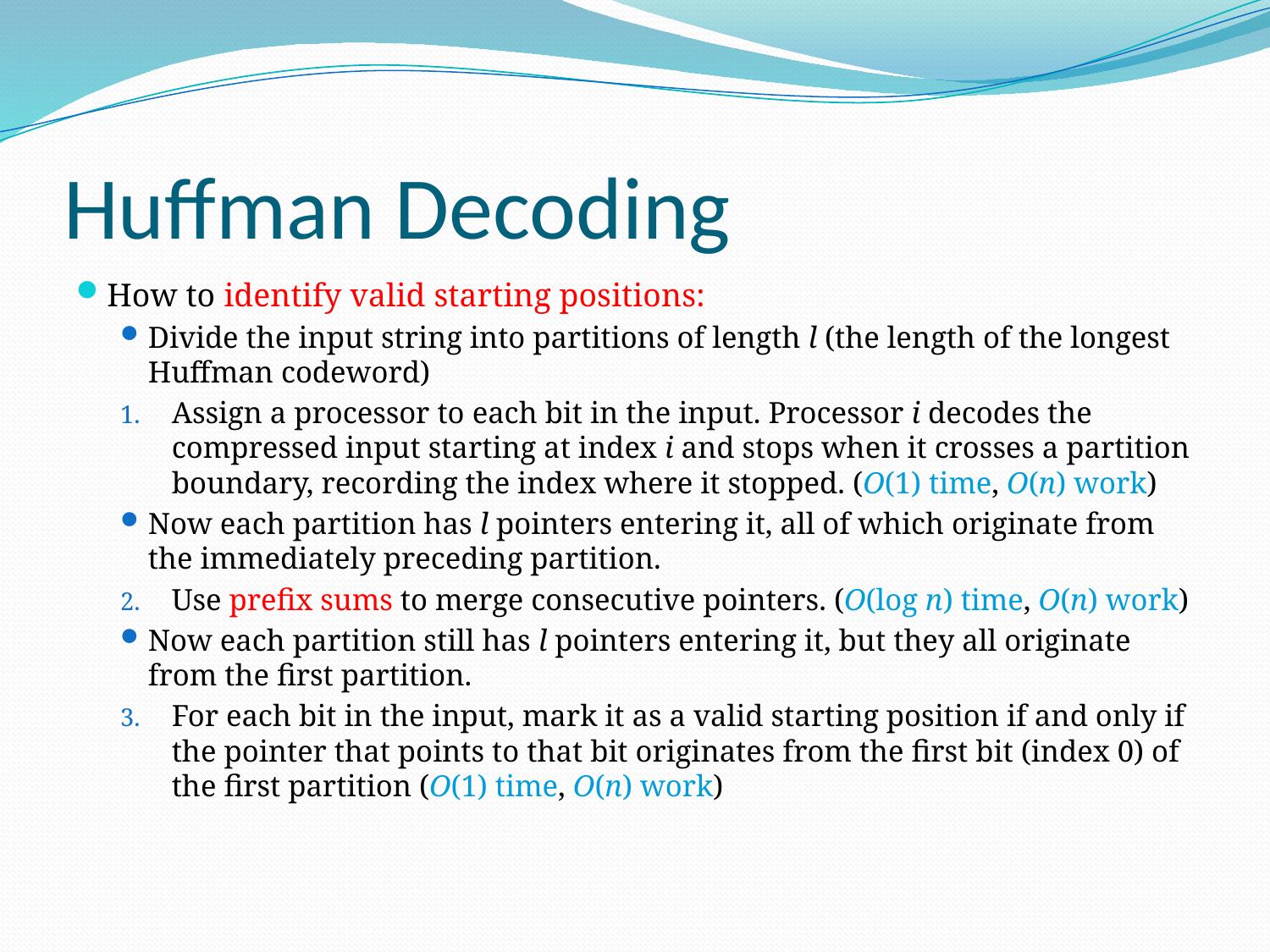

# Huffman Decoding
How to identify valid starting positions:
Divide the input string into partitions of length l (the length of the longest Huffman codeword)
Assign a processor to each bit in the input. Processor i decodes the compressed input starting at index i and stops when it crosses a partition boundary, recording the index where it stopped. (O(1) time, O(n) work)
Now each partition has l pointers entering it, all of which originate from the immediately preceding partition.
Use prefix sums to merge consecutive pointers. (O(log n) time, O(n) work)
Now each partition still has l pointers entering it, but they all originate from the first partition.
For each bit in the input, mark it as a valid starting position if and only if the pointer that points to that bit originates from the first bit (index 0) of the first partition (O(1) time, O(n) work)